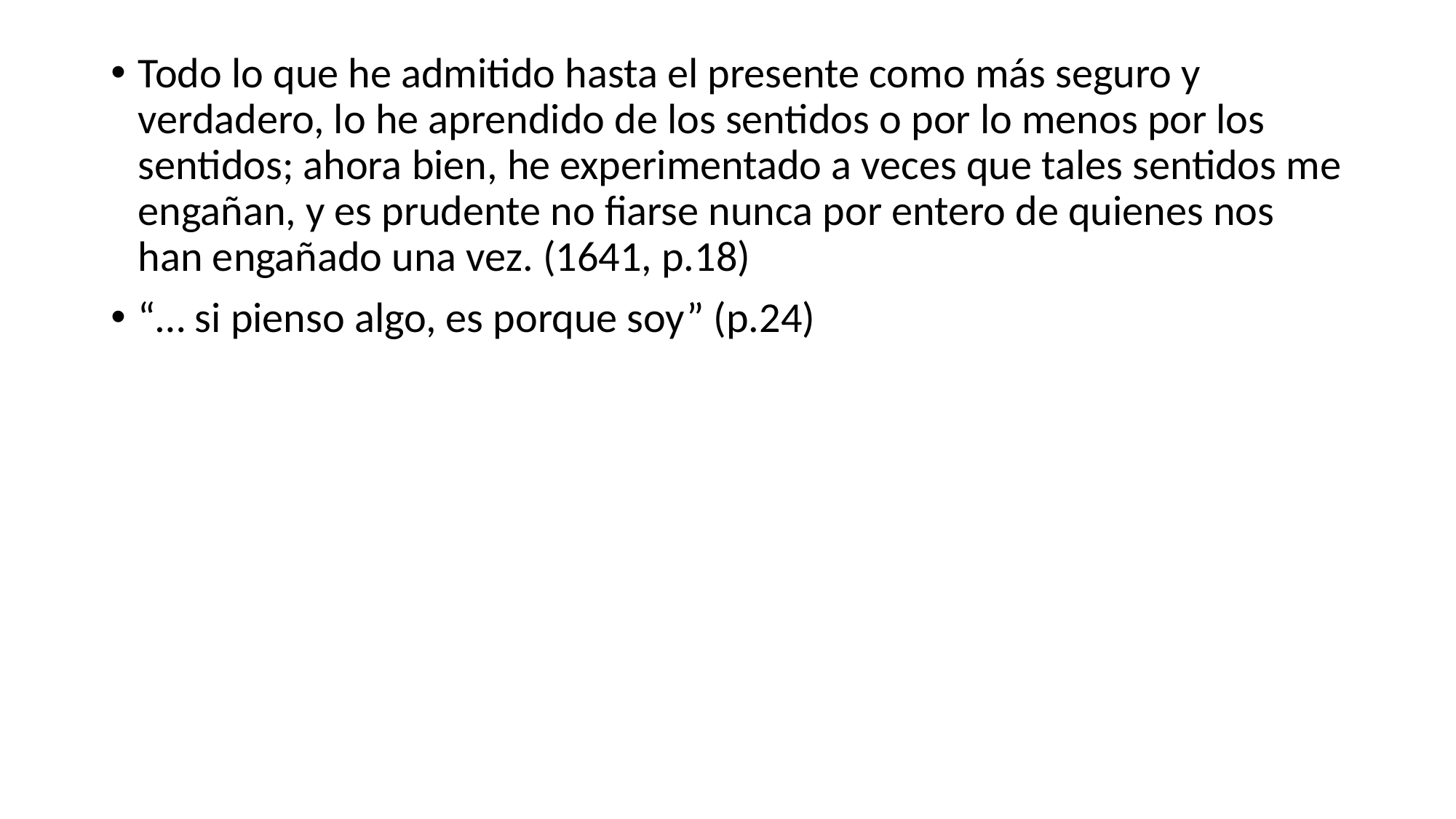

Todo lo que he admitido hasta el presente como más seguro y verdadero, lo he aprendido de los sentidos o por lo menos por los sentidos; ahora bien, he experimentado a veces que tales sentidos me engañan, y es prudente no fiarse nunca por entero de quienes nos han engañado una vez. (1641, p.18)
“… si pienso algo, es porque soy” (p.24)